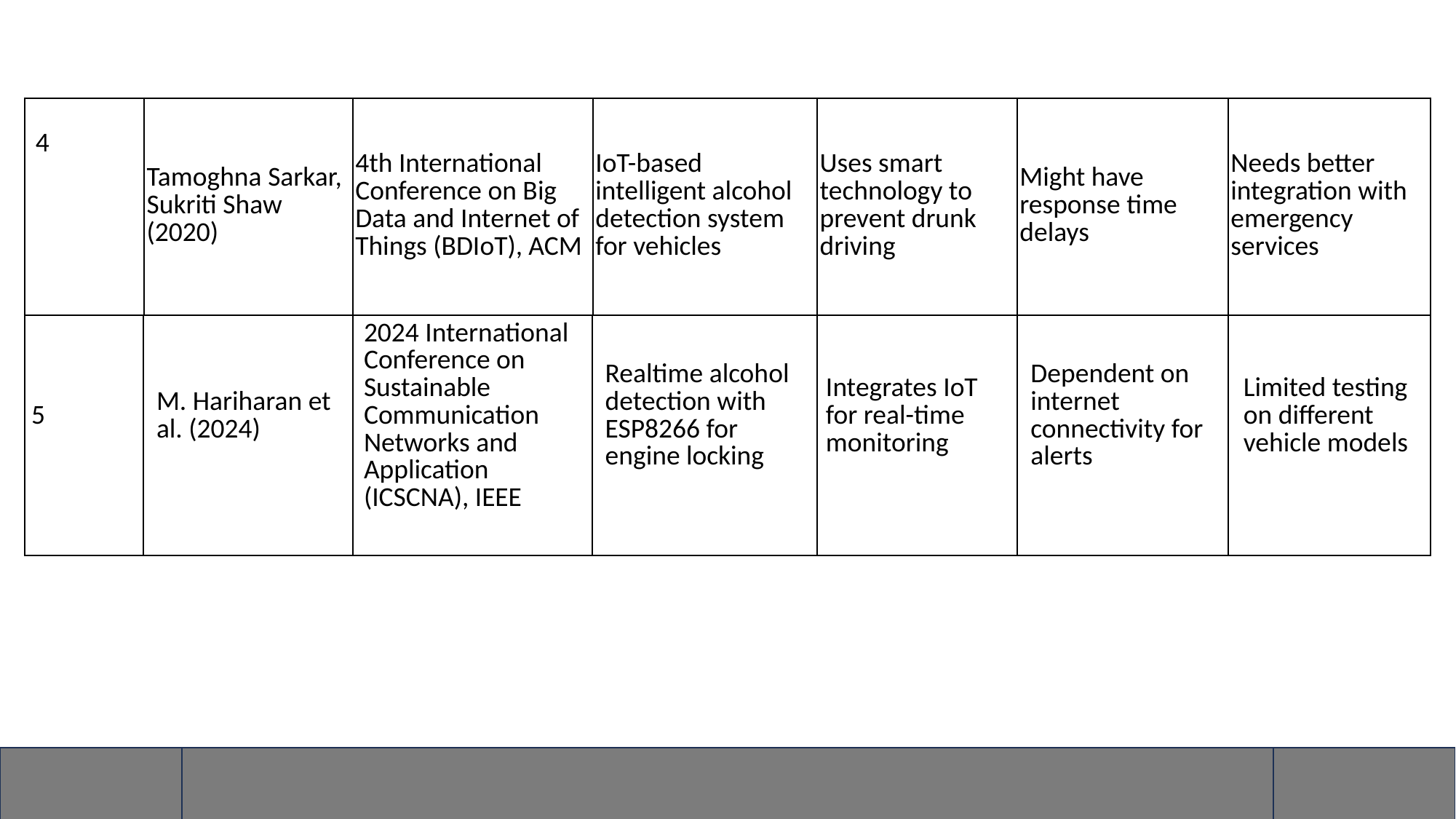

| 4 | Tamoghna Sarkar, Sukriti Shaw (2020) | 4th International Conference on Big Data and Internet of Things (BDIoT), ACM | IoT-based intelligent alcohol detection system for vehicles | Uses smart technology to prevent drunk driving | Might have response time delays | Needs better integration with emergency services |
| --- | --- | --- | --- | --- | --- | --- |
| 5 | M. Hariharan et al. (2024) | 2024 International Conference on Sustainable Communication Networks and Application (ICSCNA), IEEE | Realtime alcohol detection with ESP8266 for engine locking | Integrates IoT for real-time monitoring | Dependent on internet connectivity for alerts | Limited testing on different vehicle models |
| --- | --- | --- | --- | --- | --- | --- |
|  |  |  |  |  |  |  |
| --- | --- | --- | --- | --- | --- | --- |